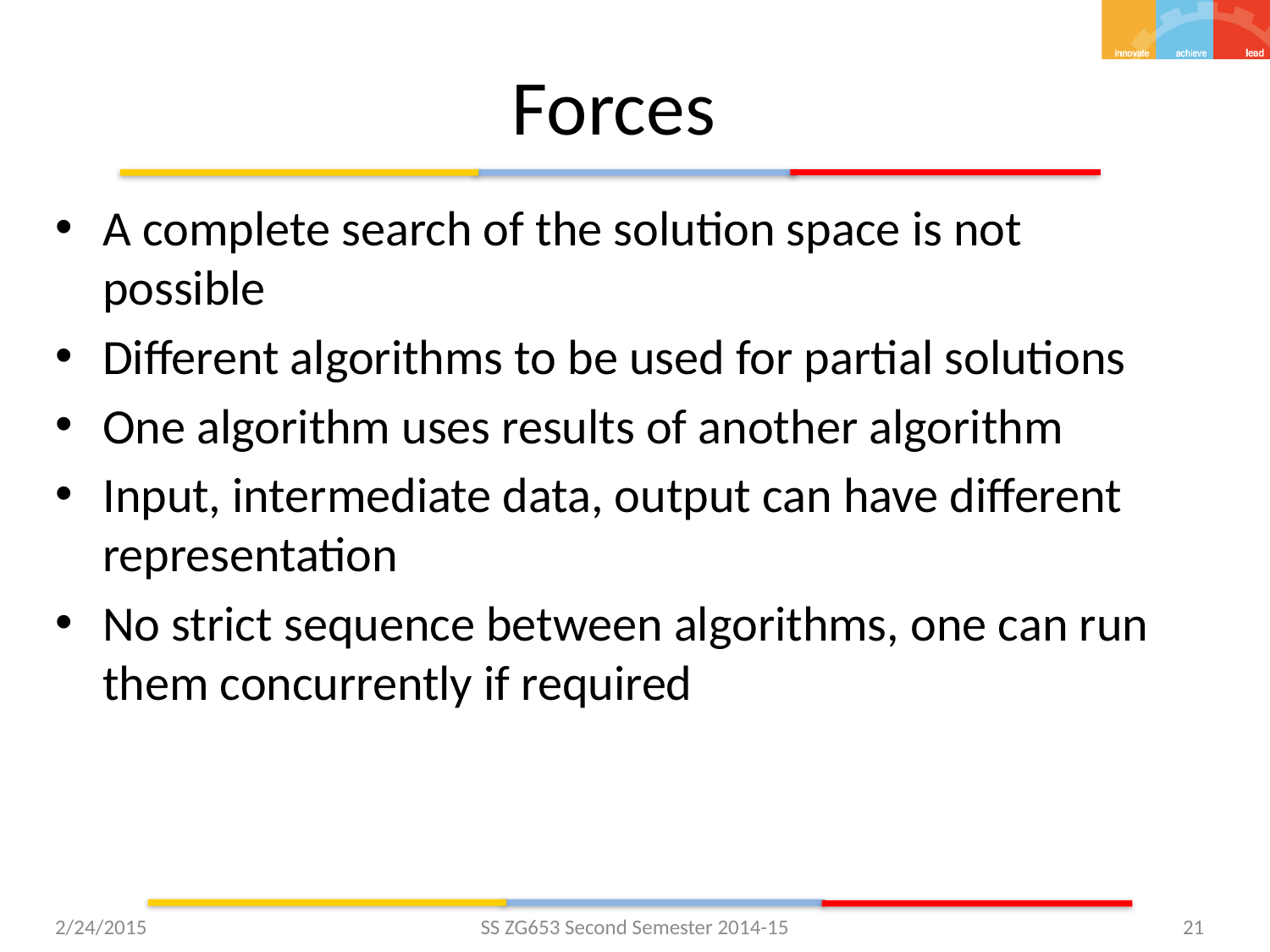

# Forces
A complete search of the solution space is not possible
Different algorithms to be used for partial solutions
One algorithm uses results of another algorithm
Input, intermediate data, output can have different representation
No strict sequence between algorithms, one can run them concurrently if required
2/24/2015
SS ZG653 Second Semester 2014-15
21